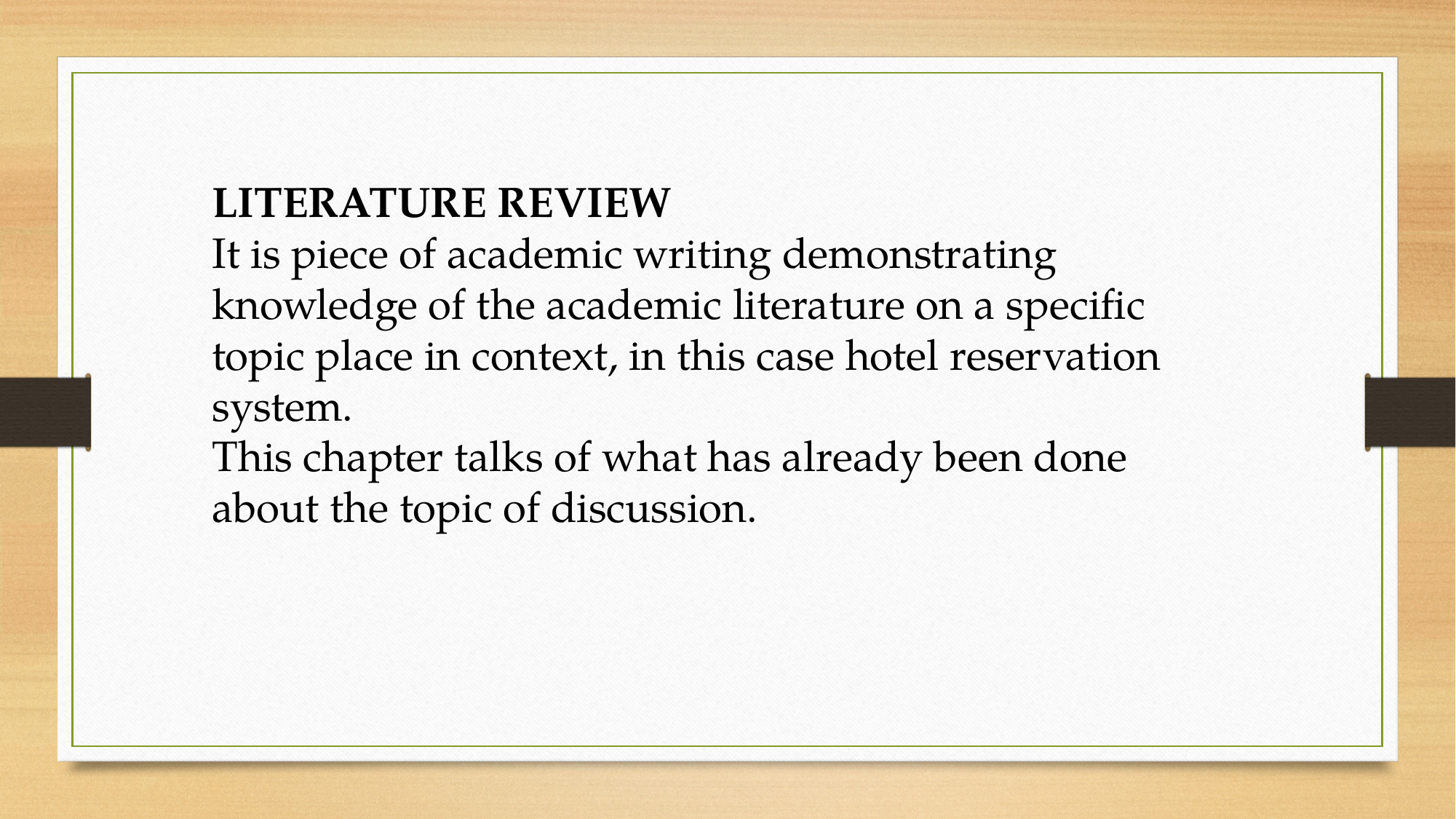

LITERATURE REVIEW
It is piece of academic writing demonstrating knowledge of the academic literature on a specific topic place in context, in this case hotel reservation system.
This chapter talks of what has already been done about the topic of discussion.